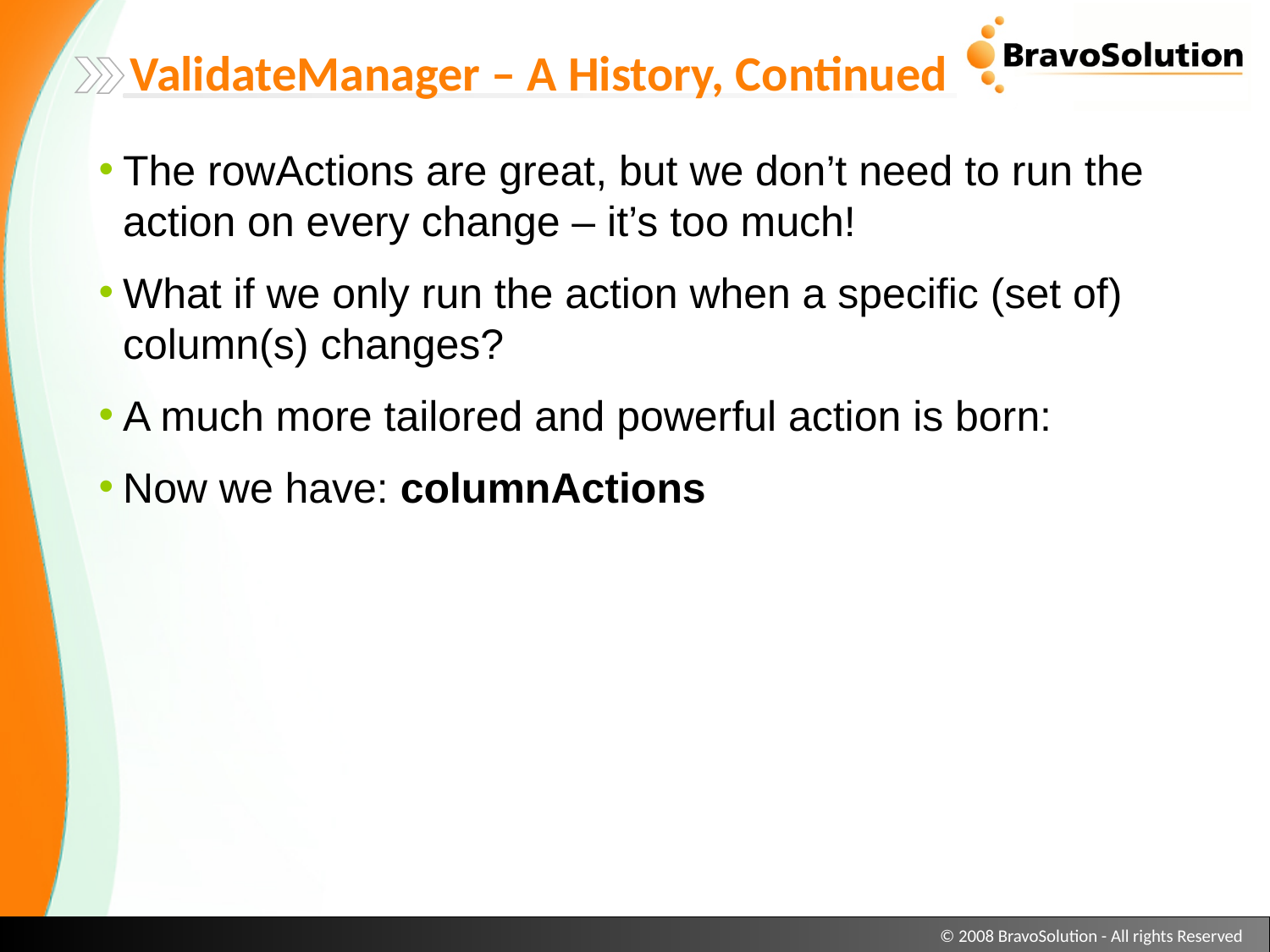

ValidateManager – A History, Continued

The rowActions are great, but we don’t need to run the action on every change – it’s too much!
What if we only run the action when a specific (set of) column(s) changes?
A much more tailored and powerful action is born:
Now we have: columnActions